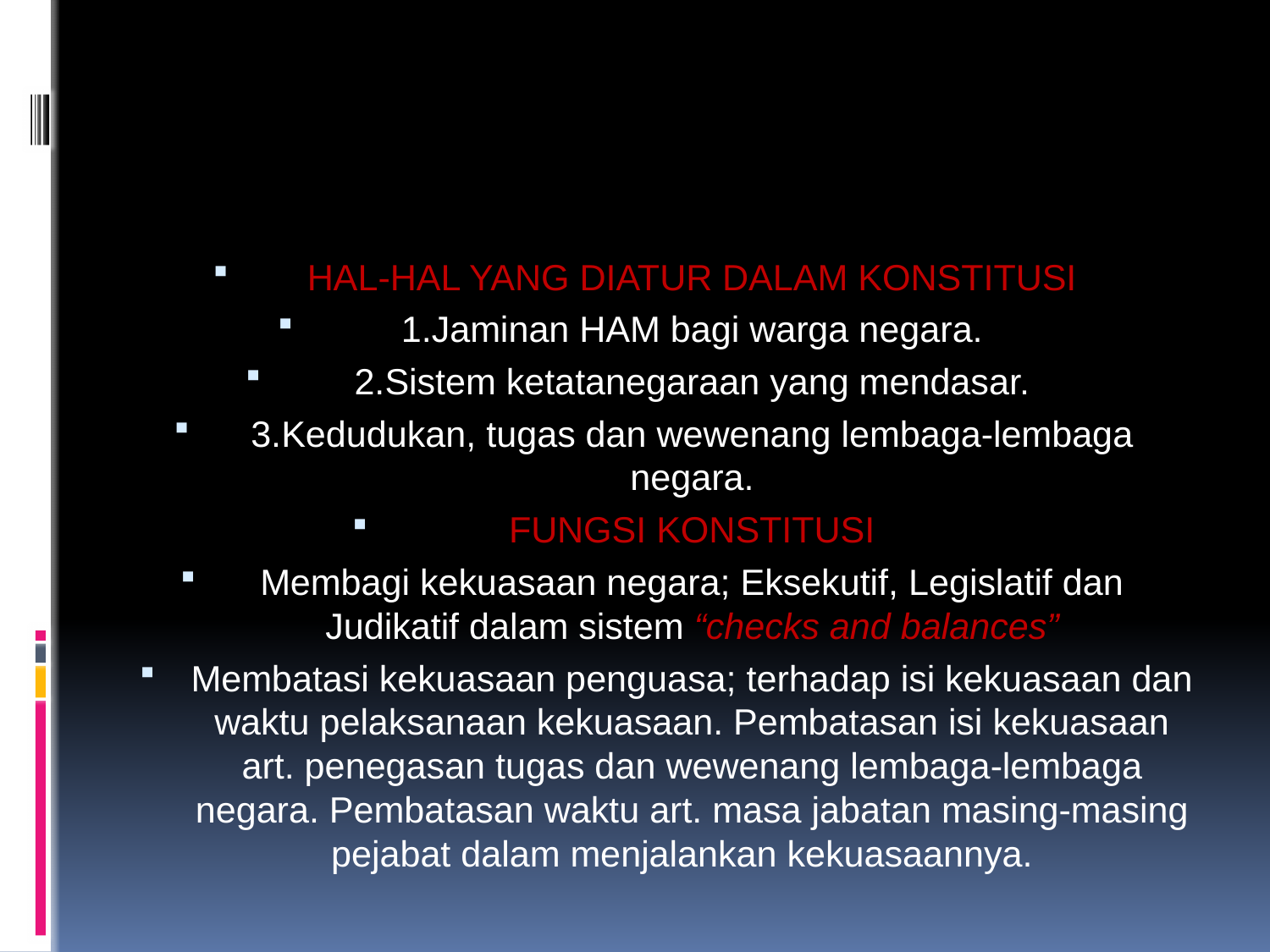

HAL-HAL YANG DIATUR DALAM KONSTITUSI
1.Jaminan HAM bagi warga negara.
2.Sistem ketatanegaraan yang mendasar.
3.Kedudukan, tugas dan wewenang lembaga-lembaga negara.
FUNGSI KONSTITUSI
Membagi kekuasaan negara; Eksekutif, Legislatif dan Judikatif dalam sistem “checks and balances”
Membatasi kekuasaan penguasa; terhadap isi kekuasaan dan waktu pelaksanaan kekuasaan. Pembatasan isi kekuasaan art. penegasan tugas dan wewenang lembaga-lembaga negara. Pembatasan waktu art. masa jabatan masing-masing pejabat dalam menjalankan kekuasaannya.